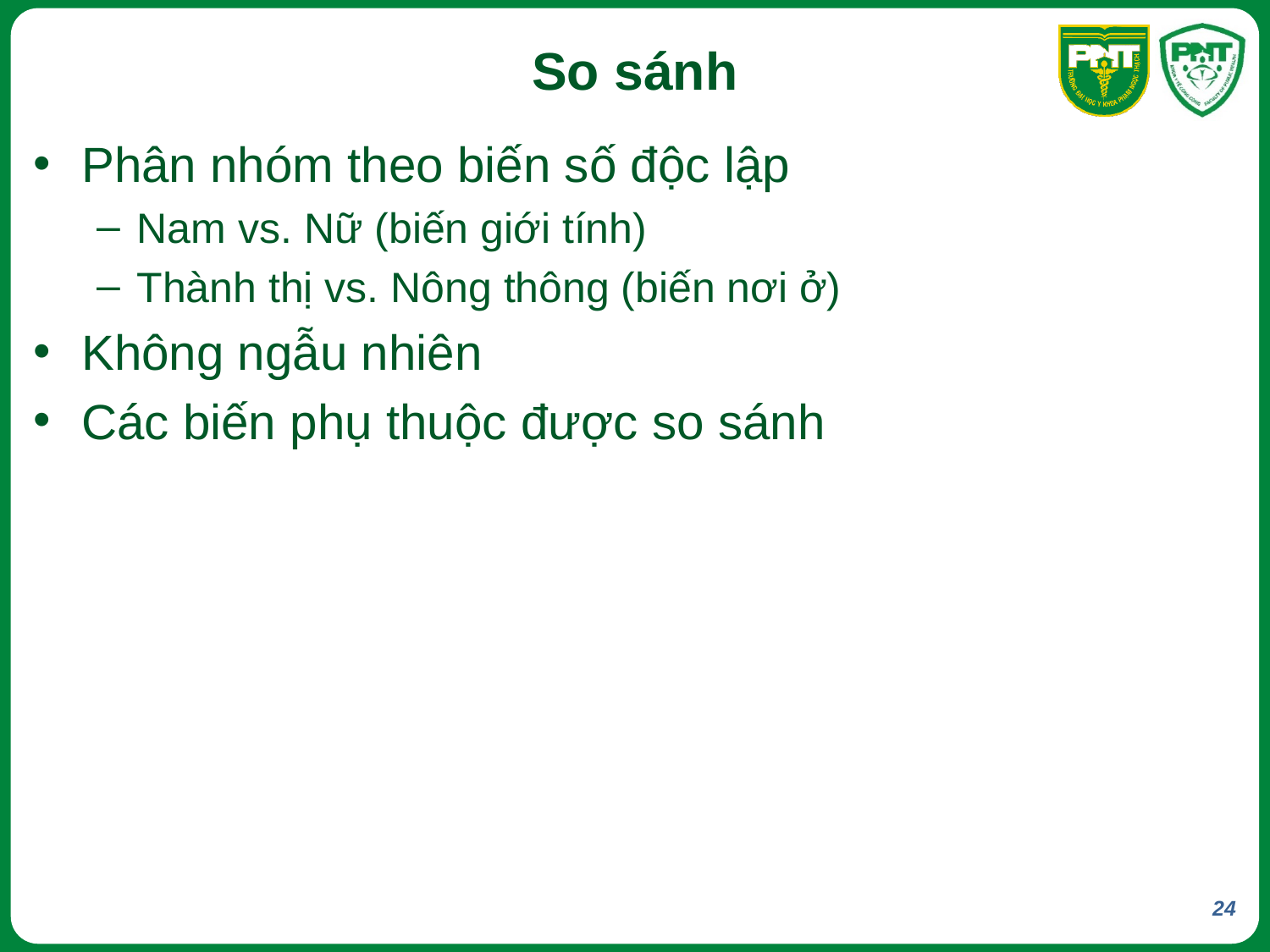

# So sánh
Phân nhóm theo biến số độc lập
Nam vs. Nữ (biến giới tính)
Thành thị vs. Nông thông (biến nơi ở)
Không ngẫu nhiên
Các biến phụ thuộc được so sánh
24